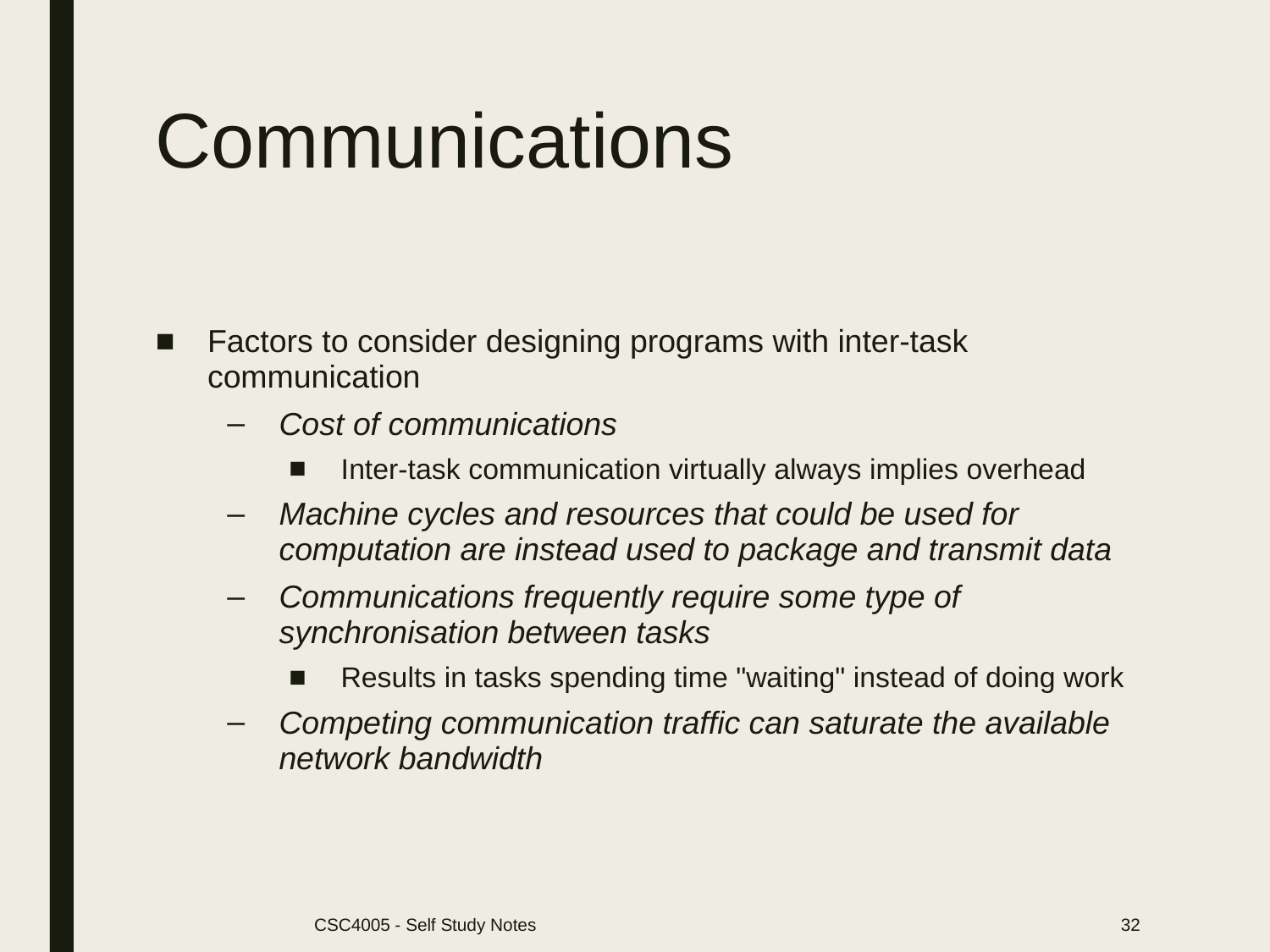

# Communications
Factors to consider designing programs with inter-task communication
Cost of communications
Inter-task communication virtually always implies overhead
Machine cycles and resources that could be used for computation are instead used to package and transmit data
Communications frequently require some type of synchronisation between tasks
Results in tasks spending time "waiting" instead of doing work
Competing communication traffic can saturate the available network bandwidth

CSC4005 - Self Study Notes
32